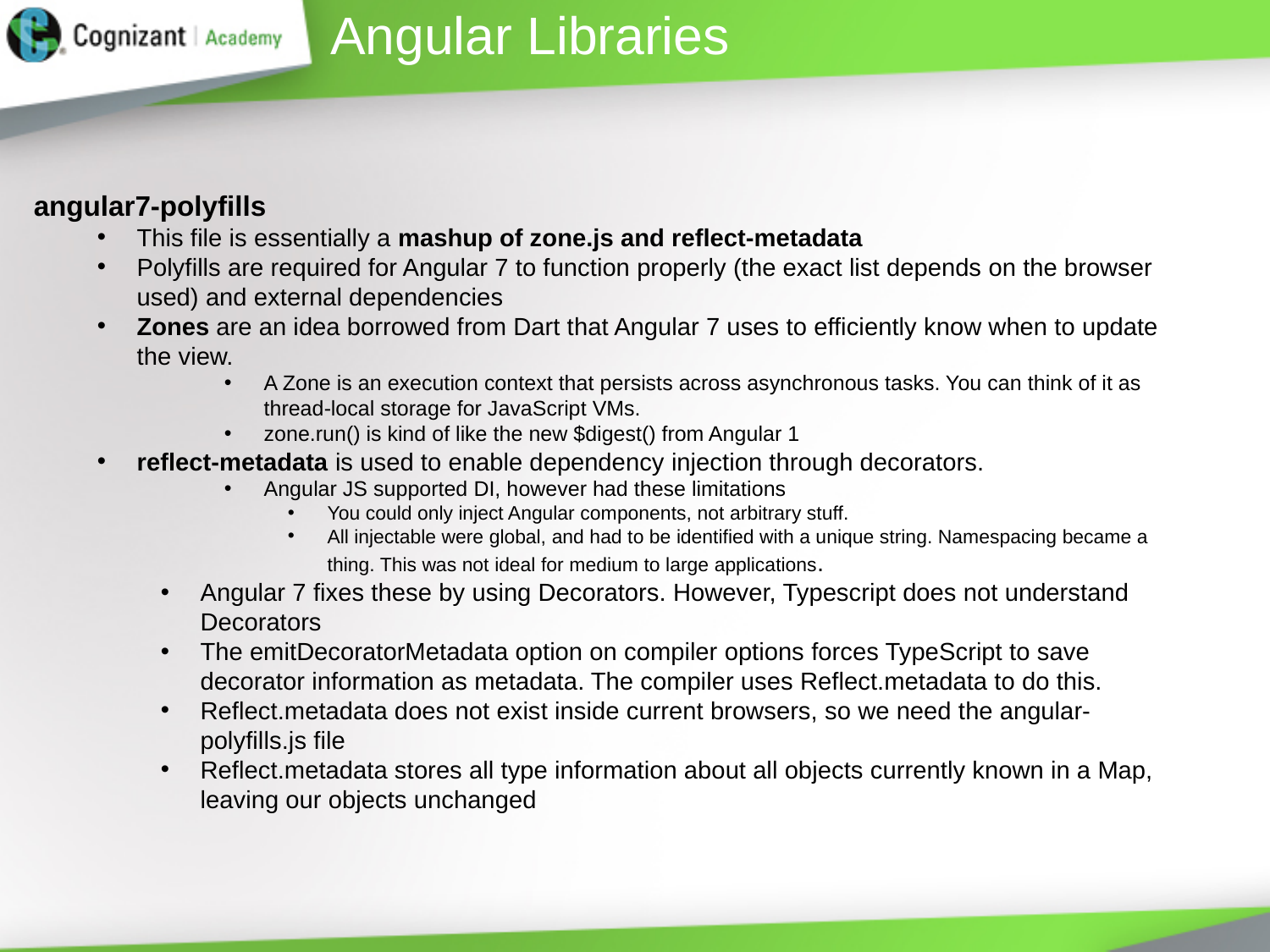

# Angular Libraries

angular7-polyfills
This file is essentially a mashup of zone.js and reflect-metadata
Polyfills are required for Angular 7 to function properly (the exact list depends on the browser used) and external dependencies
Zones are an idea borrowed from Dart that Angular 7 uses to efficiently know when to update the view.
A Zone is an execution context that persists across asynchronous tasks. You can think of it as thread-local storage for JavaScript VMs.
zone.run() is kind of like the new $digest() from Angular 1
reflect-metadata is used to enable dependency injection through decorators.
Angular JS supported DI, however had these limitations
You could only inject Angular components, not arbitrary stuff.
All injectable were global, and had to be identified with a unique string. Namespacing became a thing. This was not ideal for medium to large applications.
Angular 7 fixes these by using Decorators. However, Typescript does not understand Decorators
The emitDecoratorMetadata option on compiler options forces TypeScript to save decorator information as metadata. The compiler uses Reflect.metadata to do this.
Reflect.metadata does not exist inside current browsers, so we need the angular-polyfills.js file
Reflect.metadata stores all type information about all objects currently known in a Map, leaving our objects unchanged